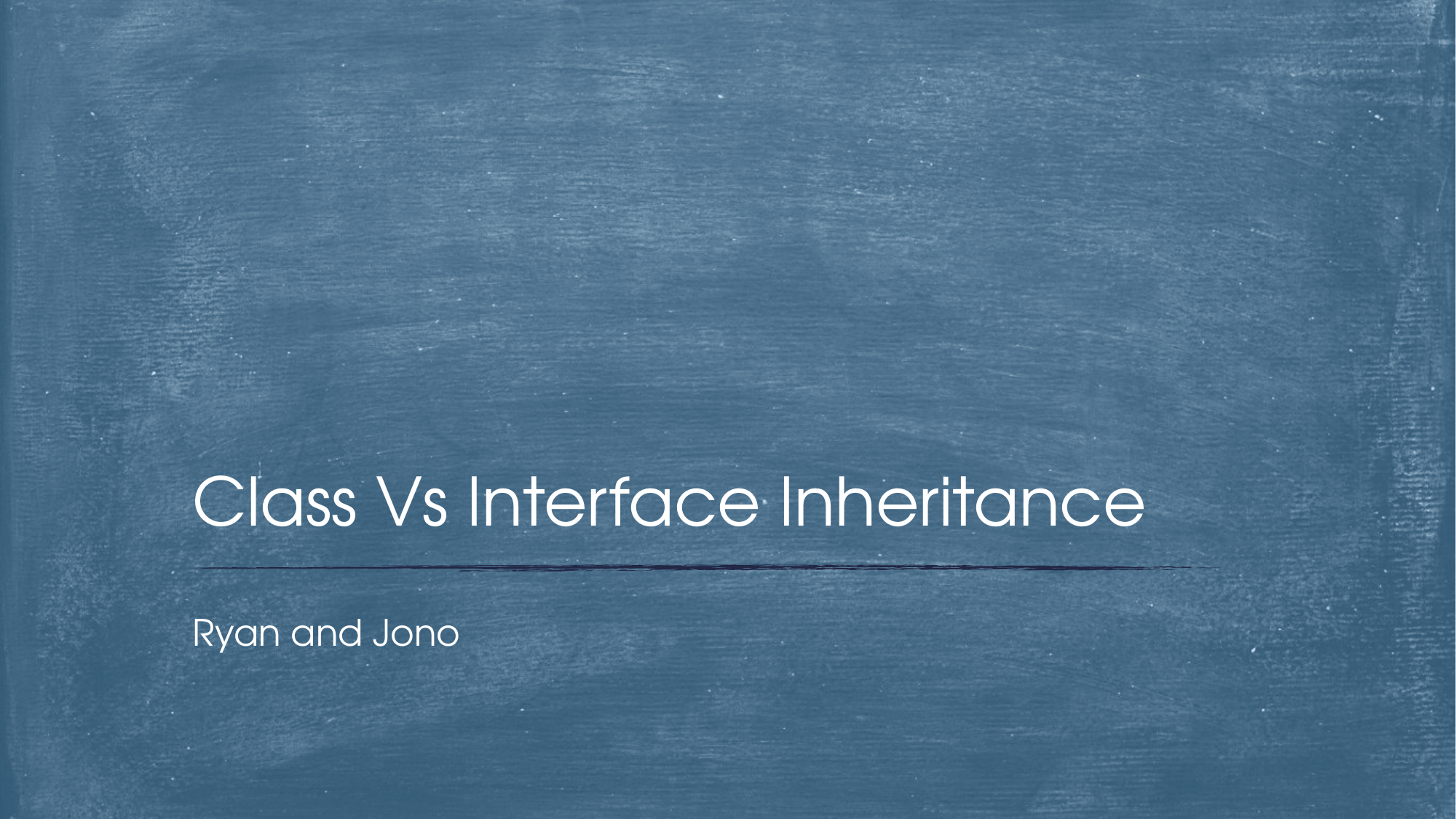

# Class Vs Interface Inheritance
Ryan and Jono